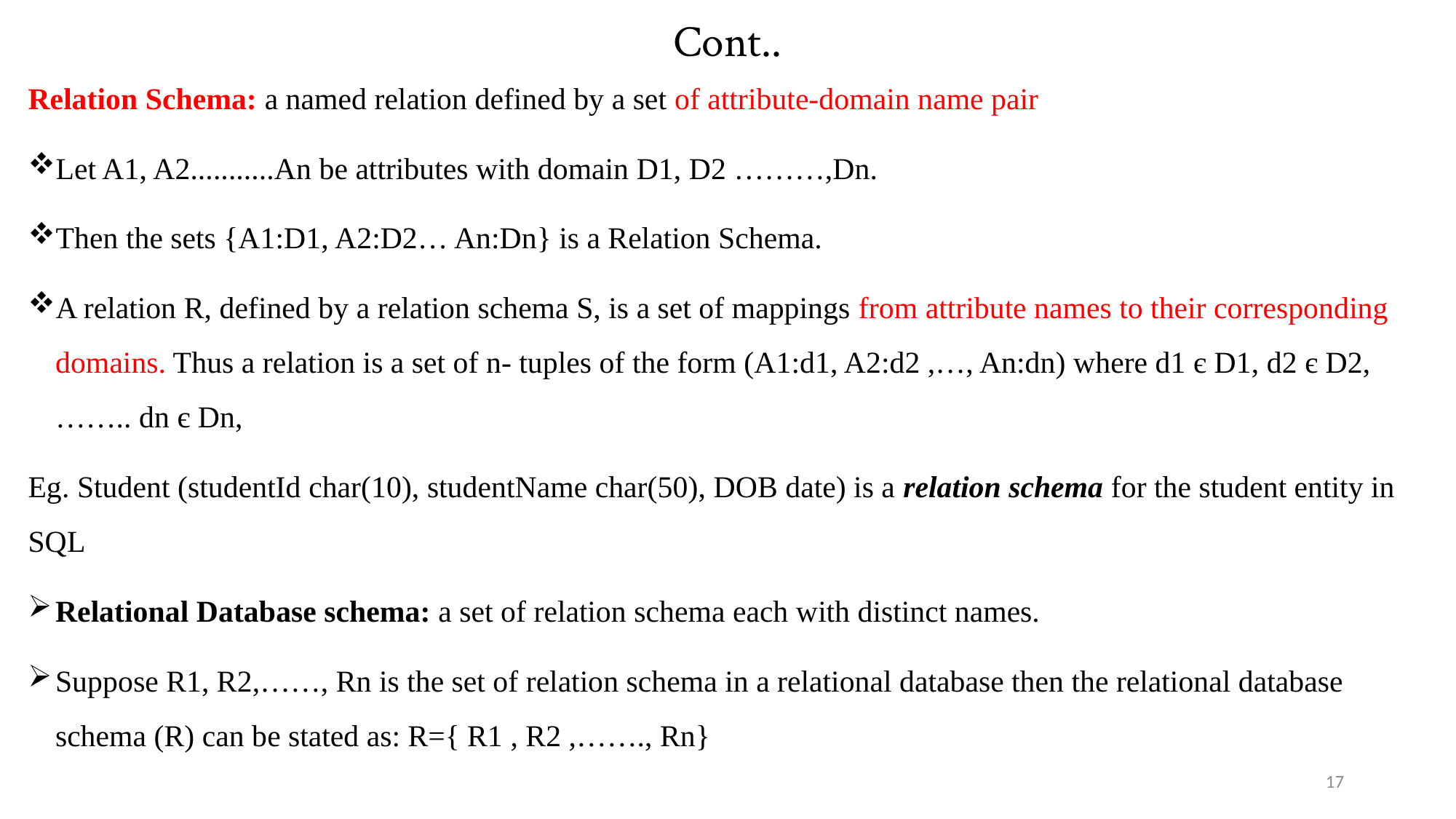

# Cont..
Relation Schema: a named relation defined by a set of attribute-domain name pair
Let A1, A2...........An be attributes with domain D1, D2 ………,Dn.
Then the sets {A1:D1, A2:D2… An:Dn} is a Relation Schema.
A relation R, defined by a relation schema S, is a set of mappings from attribute names to their corresponding domains. Thus a relation is a set of n- tuples of the form (A1:d1, A2:d2 ,…, An:dn) where d1 є D1, d2 є D2,…….. dn є Dn,
Eg. Student (studentId char(10), studentName char(50), DOB date) is a relation schema for the student entity in SQL
Relational Database schema: a set of relation schema each with distinct names.
Suppose R1, R2,……, Rn is the set of relation schema in a relational database then the relational database schema (R) can be stated as: R={ R1 , R2 ,……., Rn}
17